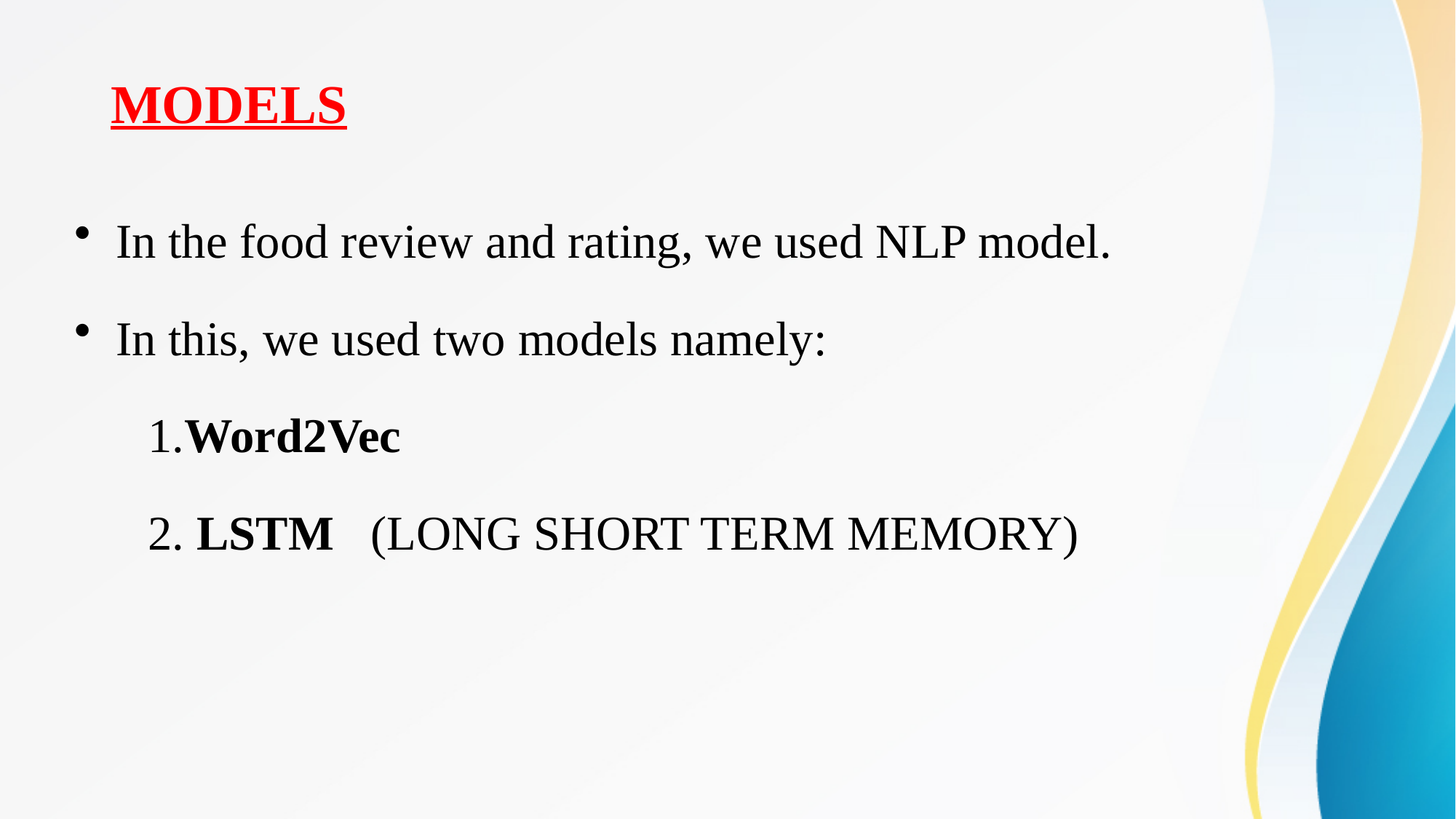

# MODELS
In the food review and rating, we used NLP model.
In this, we used two models namely:
      1.Word2Vec
      2. LSTM   (LONG SHORT TERM MEMORY)